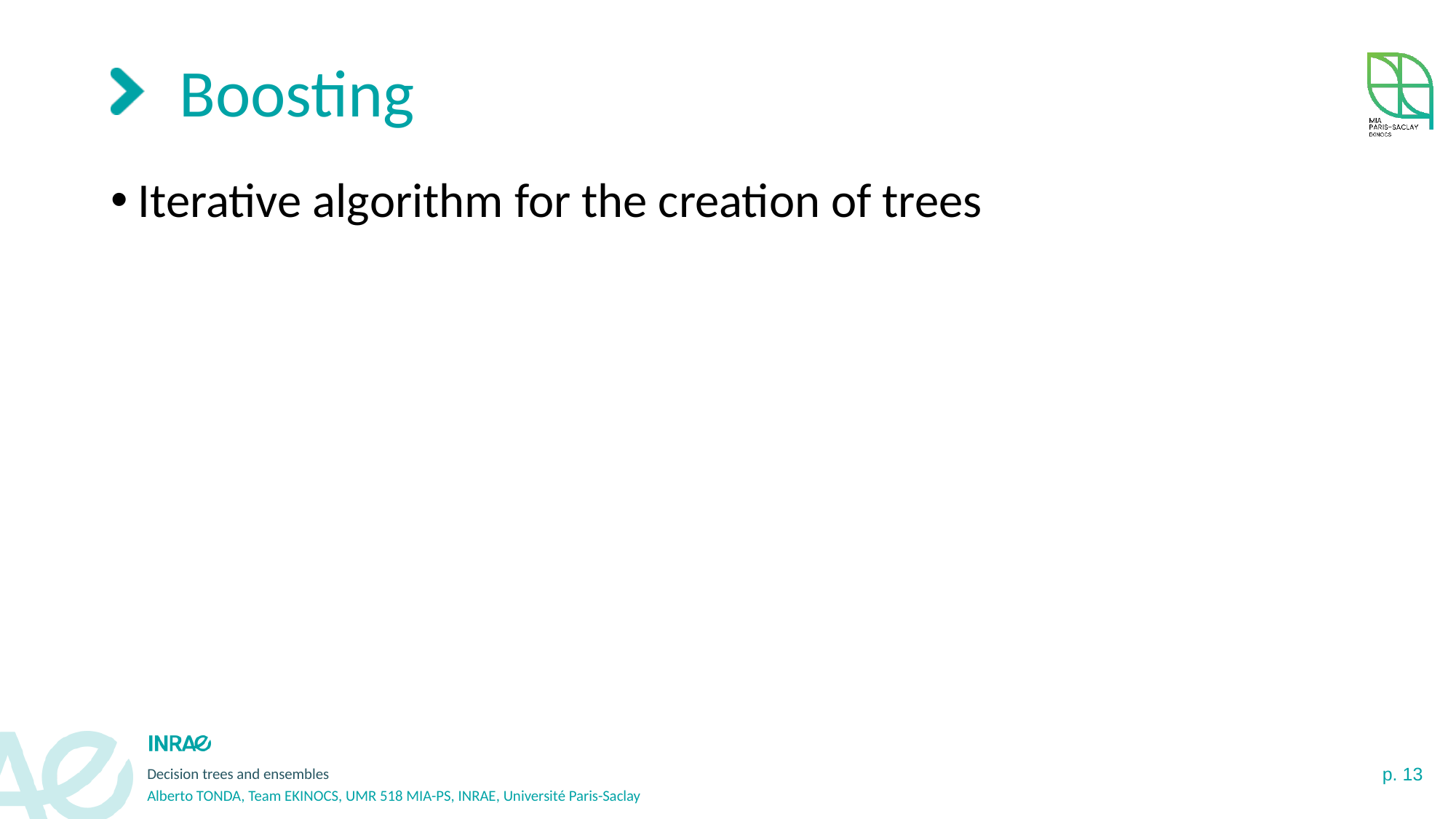

# Boosting
Iterative algorithm for the creation of trees